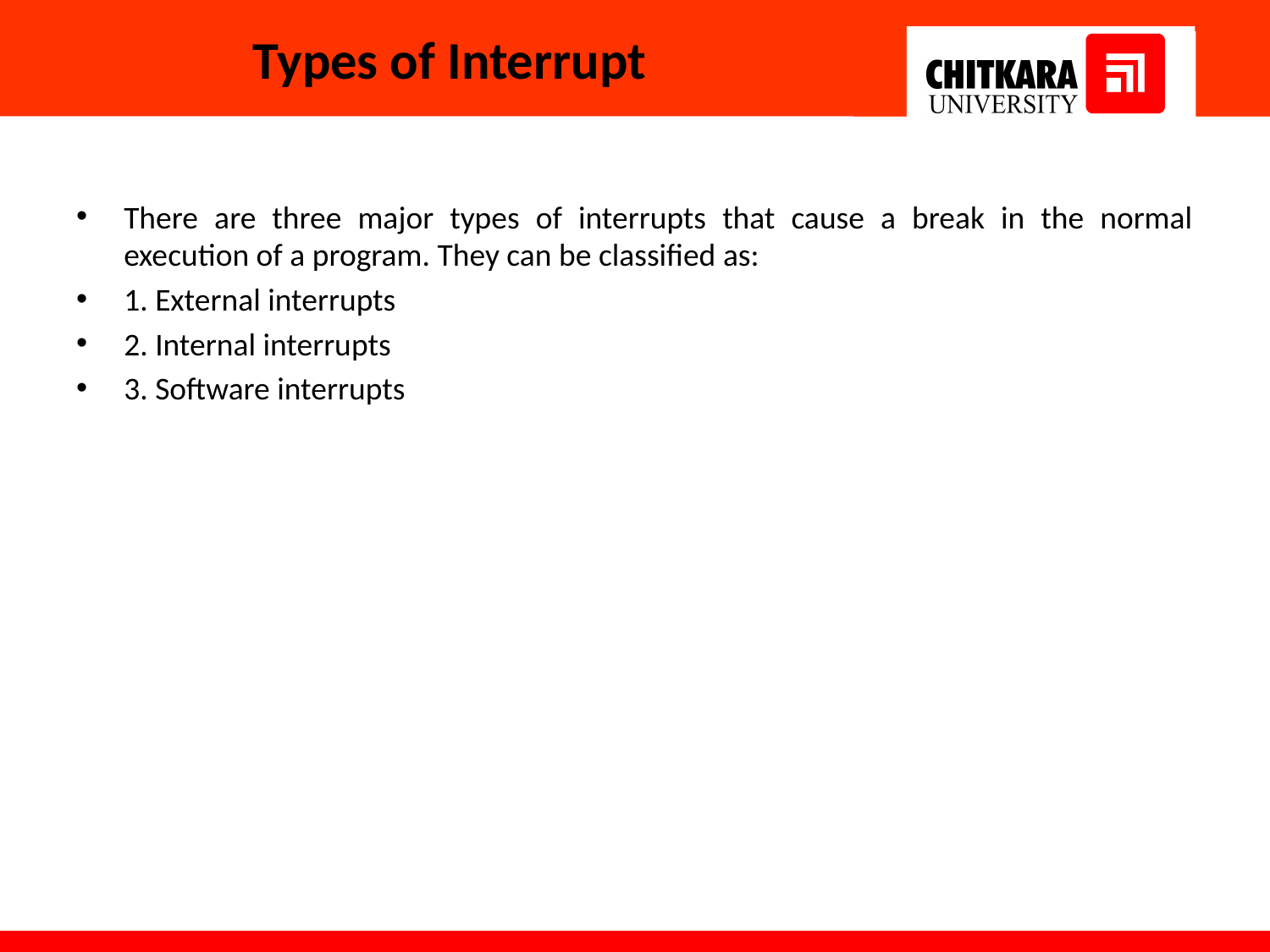

# Types of Interrupt
There are three major types of interrupts that cause a break in the normal execution of a program. They can be classified as:
1. External interrupts
2. Internal interrupts
3. Software interrupts